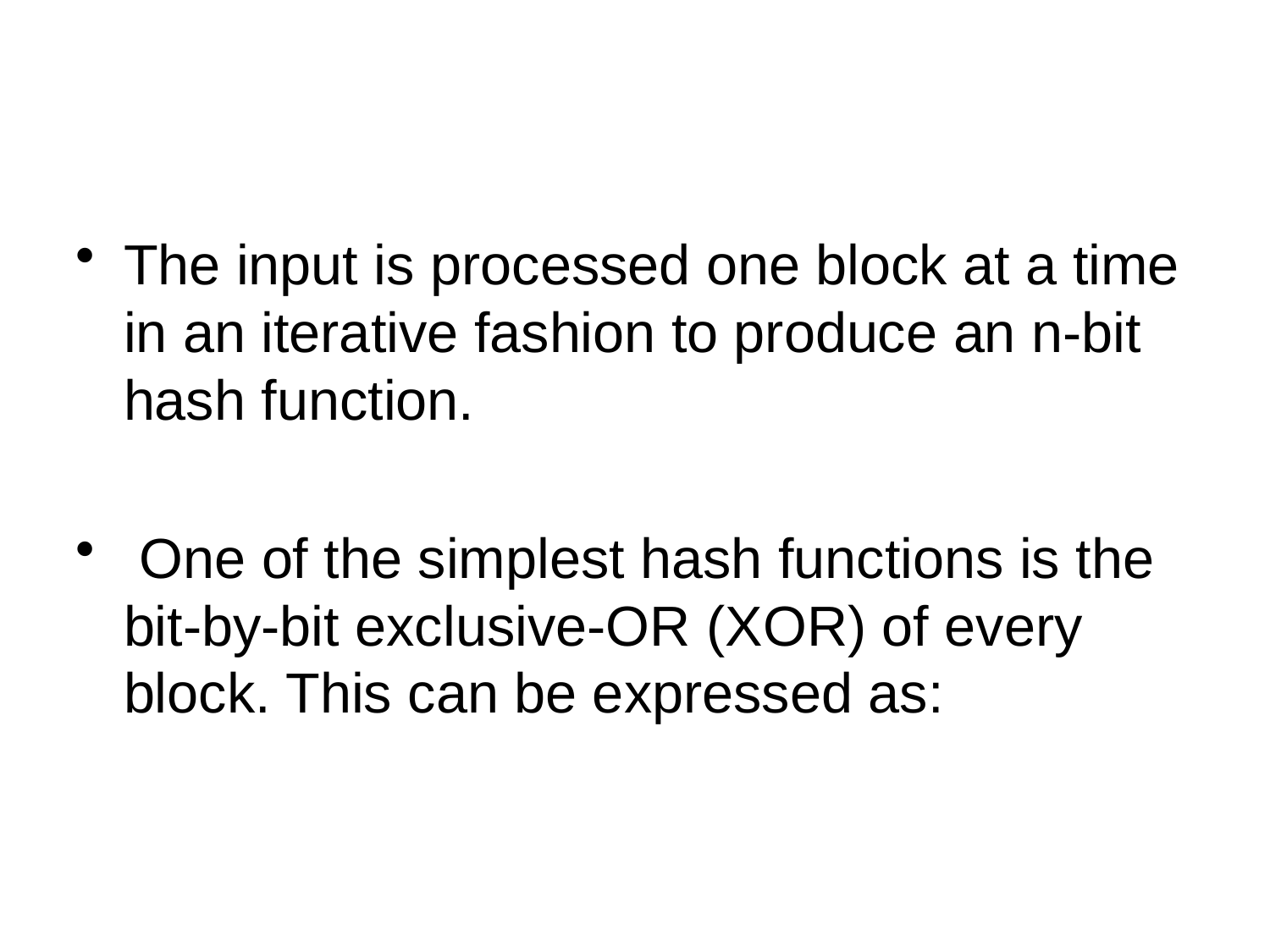

#
The input is processed one block at a time in an iterative fashion to produce an n-bit hash function.

 One of the simplest hash functions is the bit-by-bit exclusive-OR (XOR) of every block. This can be expressed as: